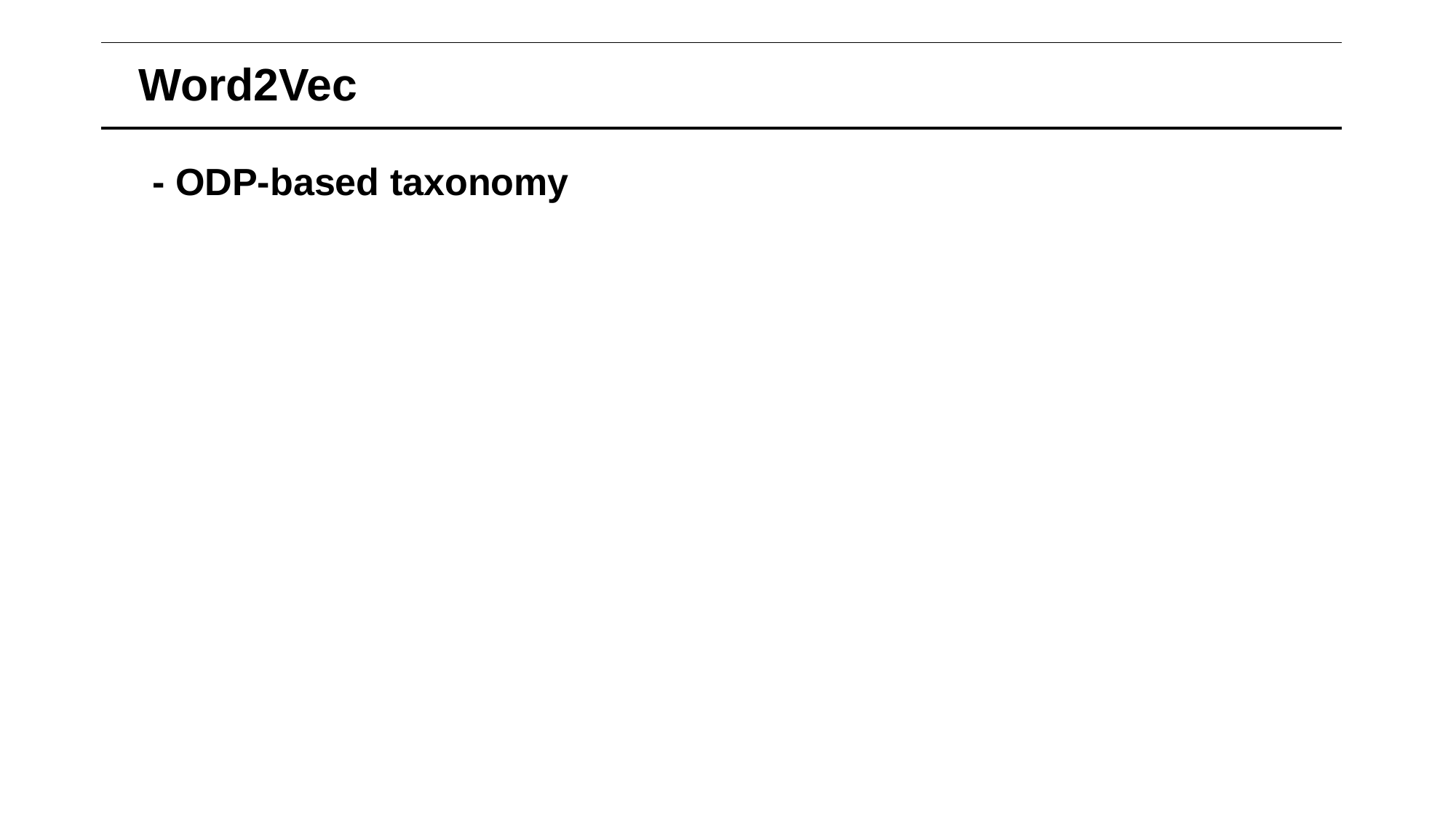

| Word2Vec |
| --- |
- ODP-based taxonomy